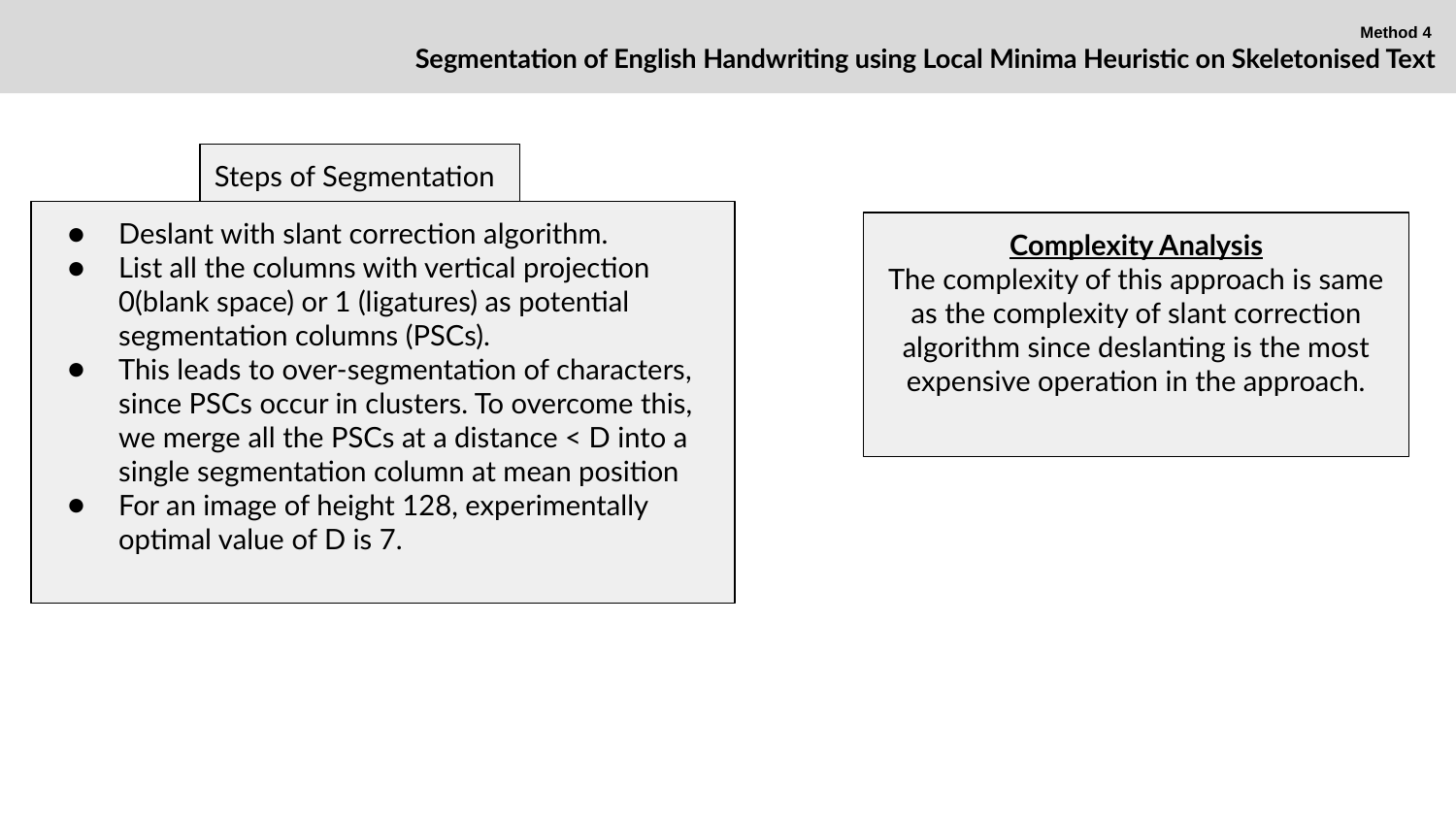

Method 4
Segmentation of English Handwriting using Local Minima Heuristic on Skeletonised Text
Steps of Segmentation
Deslant with slant correction algorithm.
List all the columns with vertical projection 0(blank space) or 1 (ligatures) as potential segmentation columns (PSCs).
This leads to over-segmentation of characters, since PSCs occur in clusters. To overcome this, we merge all the PSCs at a distance < D into a single segmentation column at mean position
For an image of height 128, experimentally optimal value of D is 7.
Complexity Analysis
The complexity of this approach is same as the complexity of slant correction algorithm since deslanting is the most expensive operation in the approach.